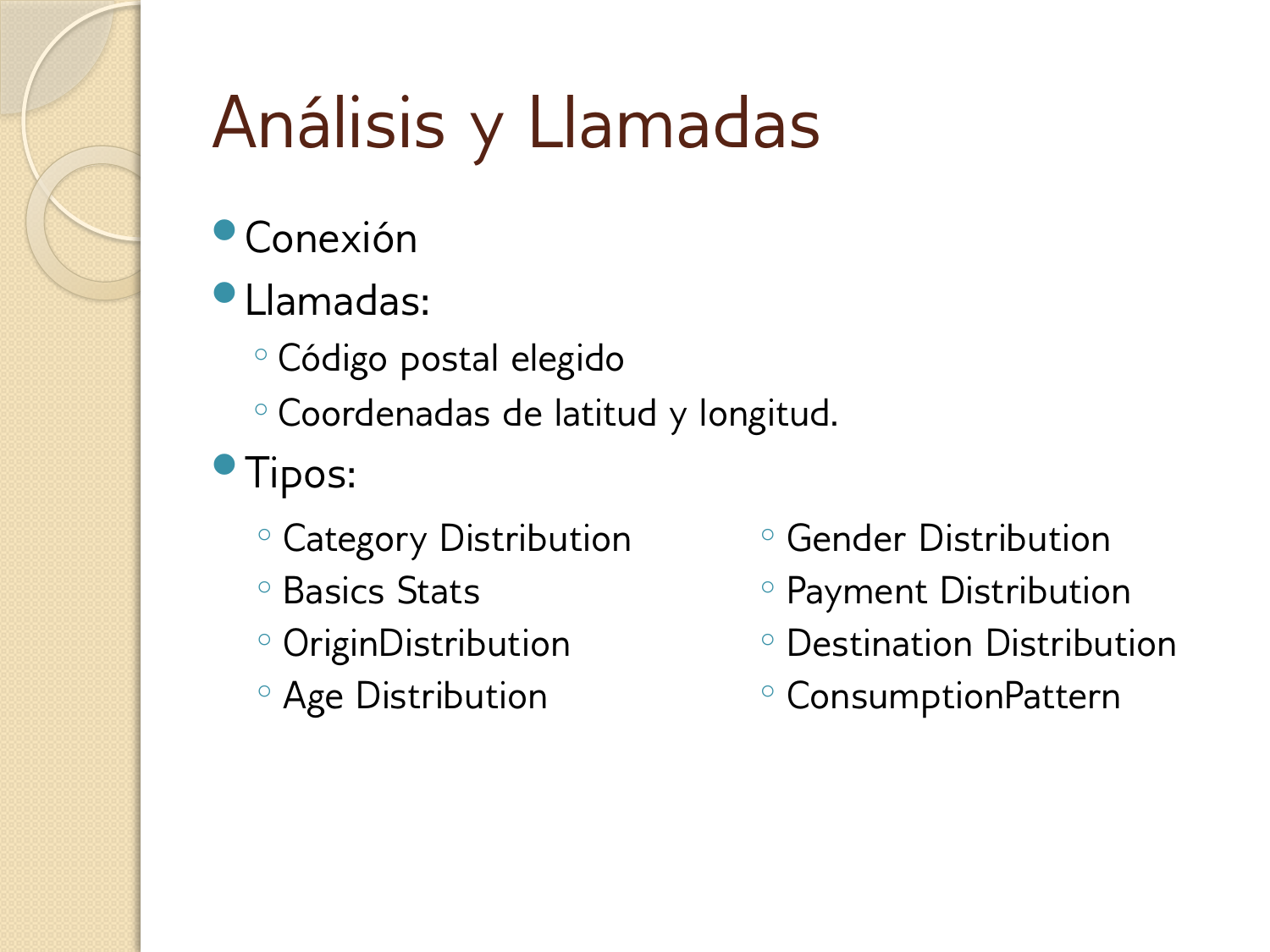

# Análisis y Llamadas
Conexión
Llamadas:
Código postal elegido
Coordenadas de latitud y longitud.
Tipos:

Category Distribution
Basics Stats
OriginDistribution
Age Distribution

Gender Distribution
Payment Distribution
Destination Distribution
ConsumptionPattern